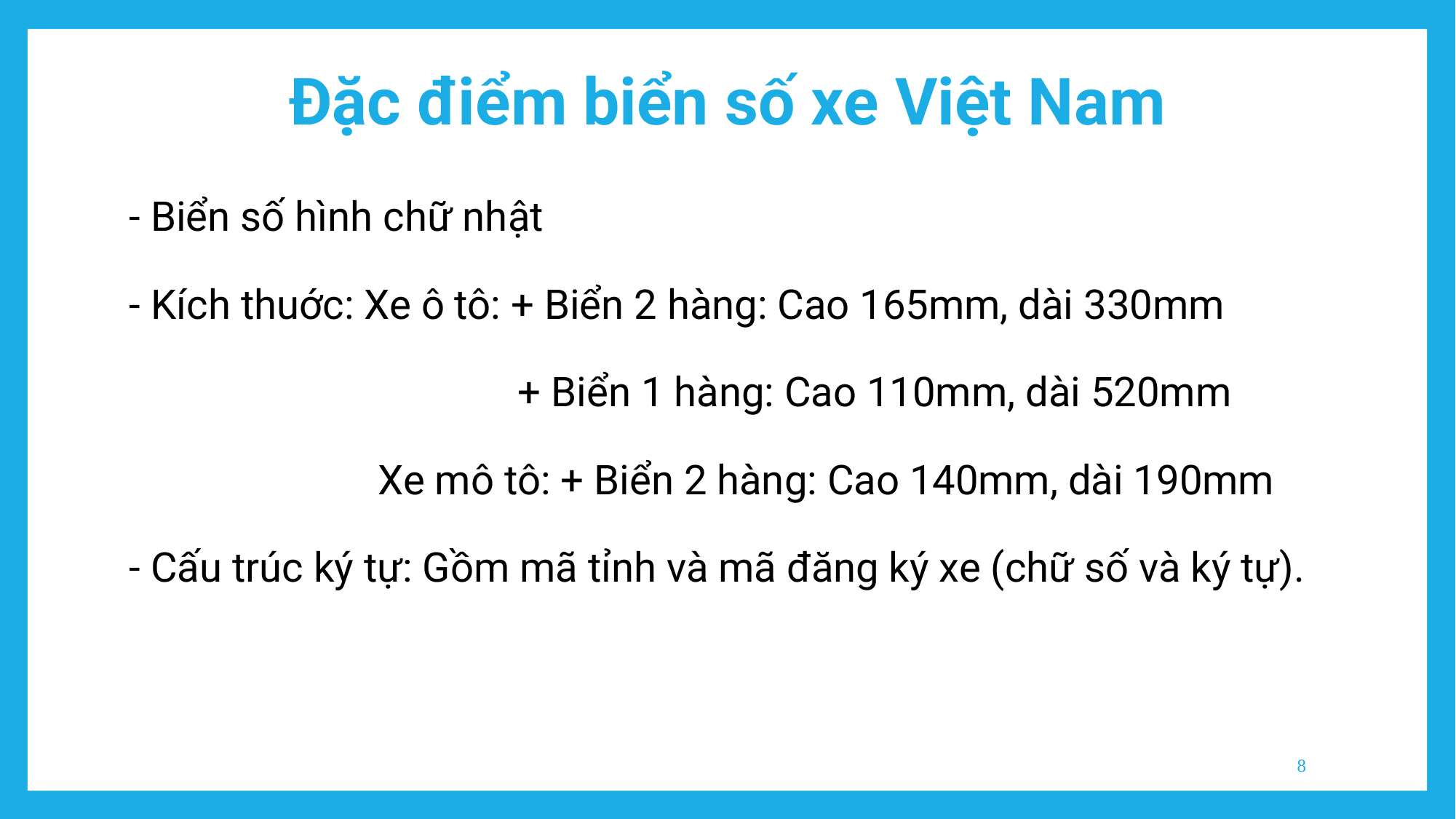

Đặc điểm biển số xe Việt Nam
- Biển số hình chữ nhật
- Kích thuớc: Xe ô tô: + Biển 2 hàng: Cao 165mm, dài 330mm
			      + Biển 1 hàng: Cao 110mm, dài 520mm
		   Xe mô tô: + Biển 2 hàng: Cao 140mm, dài 190mm
- Cấu trúc ký tự: Gồm mã tỉnh và mã đăng ký xe (chữ số và ký tự).
8